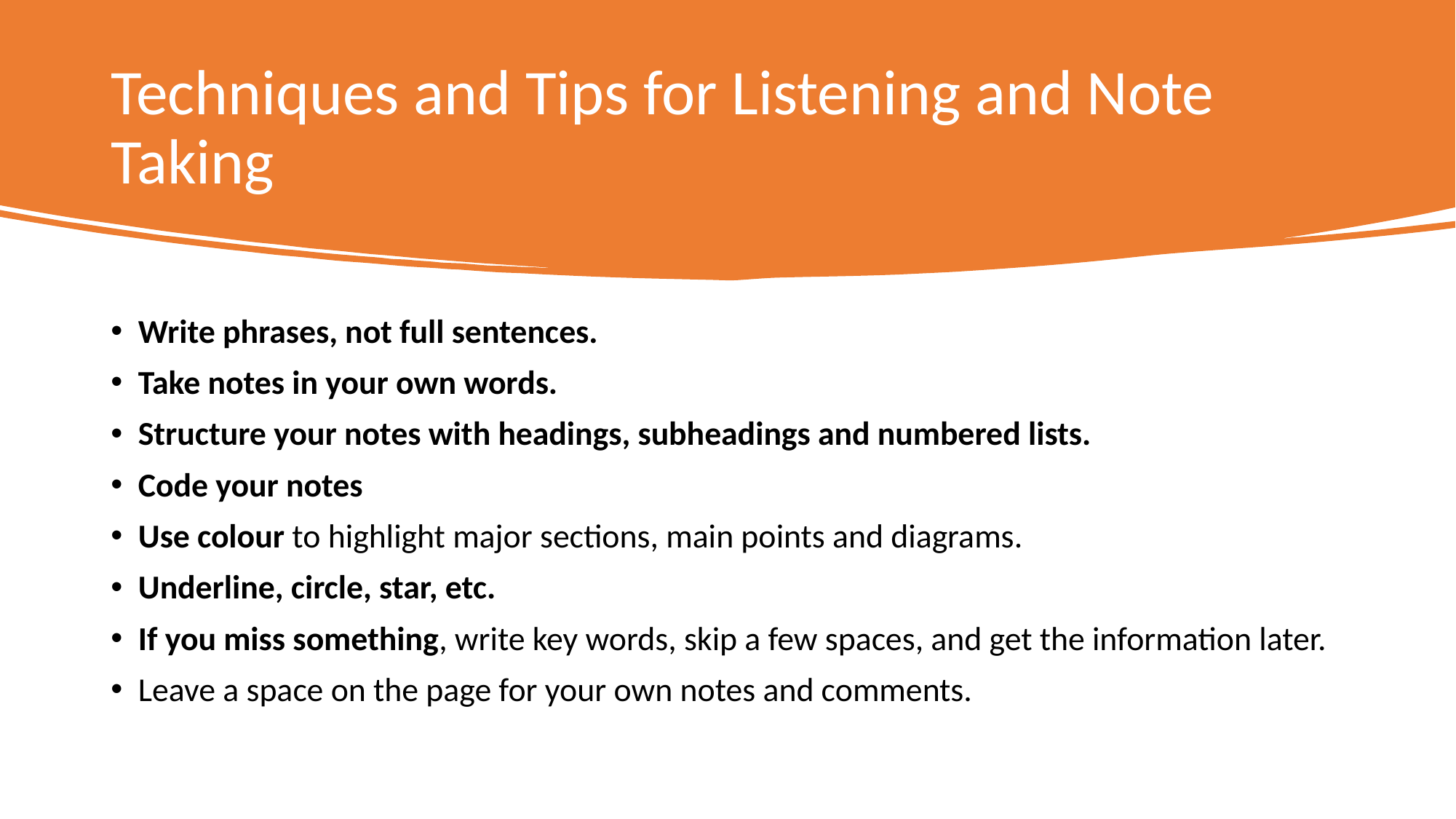

# Techniques and Tips for Listening and Note Taking
Write phrases, not full sentences.
Take notes in your own words.
Structure your notes with headings, subheadings and numbered lists.
Code your notes
Use colour to highlight major sections, main points and diagrams.
Underline, circle, star, etc.
If you miss something, write key words, skip a few spaces, and get the information later.
Leave a space on the page for your own notes and comments.